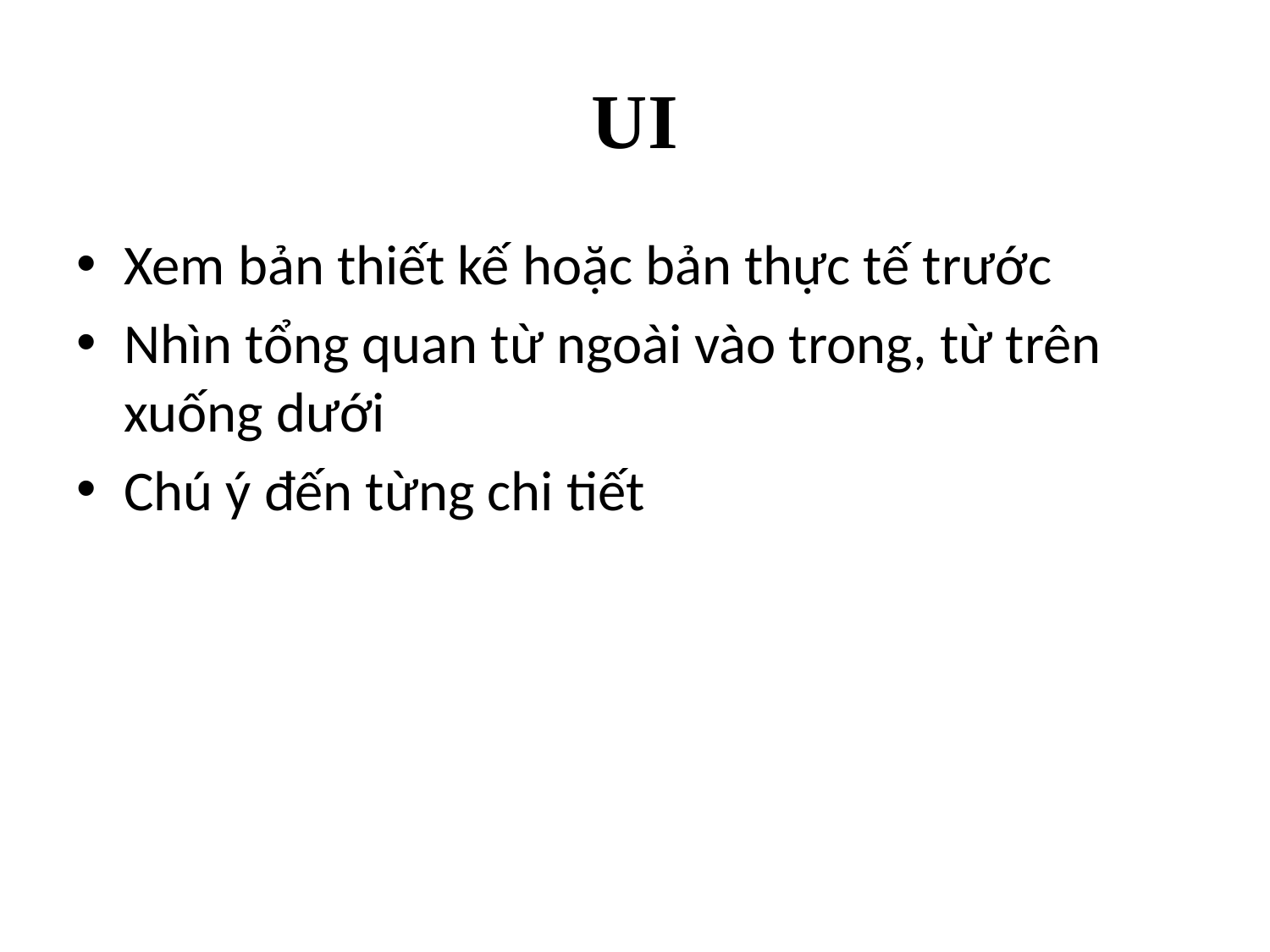

# UI
Xem bản thiết kế hoặc bản thực tế trước
Nhìn tổng quan từ ngoài vào trong, từ trên xuống dưới
Chú ý đến từng chi tiết